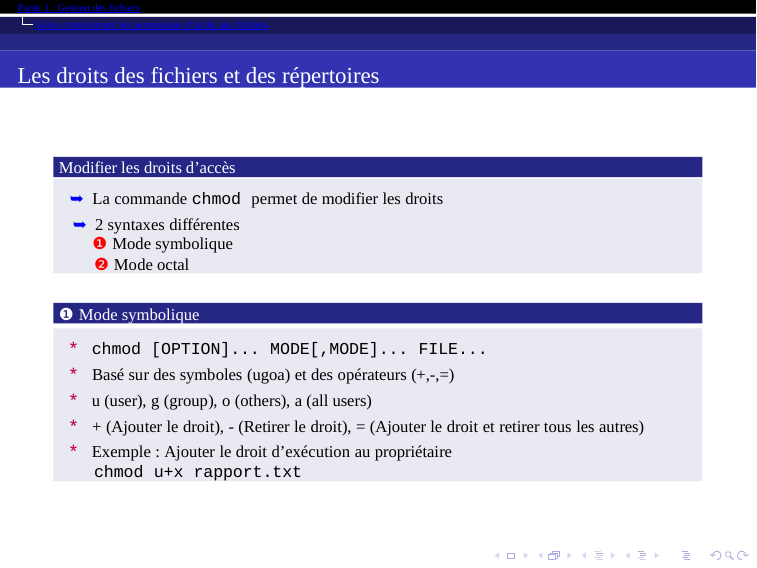

Partie 1 : Gestion des fichiers

Gérer correctement les permissions d’accès aux fichiers

Les droits des fichiers et des répertoires
Modifier les droits d’accès
➥ La commande chmod permet de modifier les droits
➥ 2 syntaxes différentes
❶ Mode symbolique
❷ Mode octal
❶ Mode symbolique
* chmod [OPTION]... MODE[,MODE]... FILE...
* Basé sur des symboles (ugoa) et des opérateurs (+,-,=)
* u (user), g (group), o (others), a (all users)
* + (Ajouter le droit), - (Retirer le droit), = (Ajouter le droit et retirer tous les autres)
* Exemple : Ajouter le droit d’exécution au propriétaire
chmod u+x rapport.txt